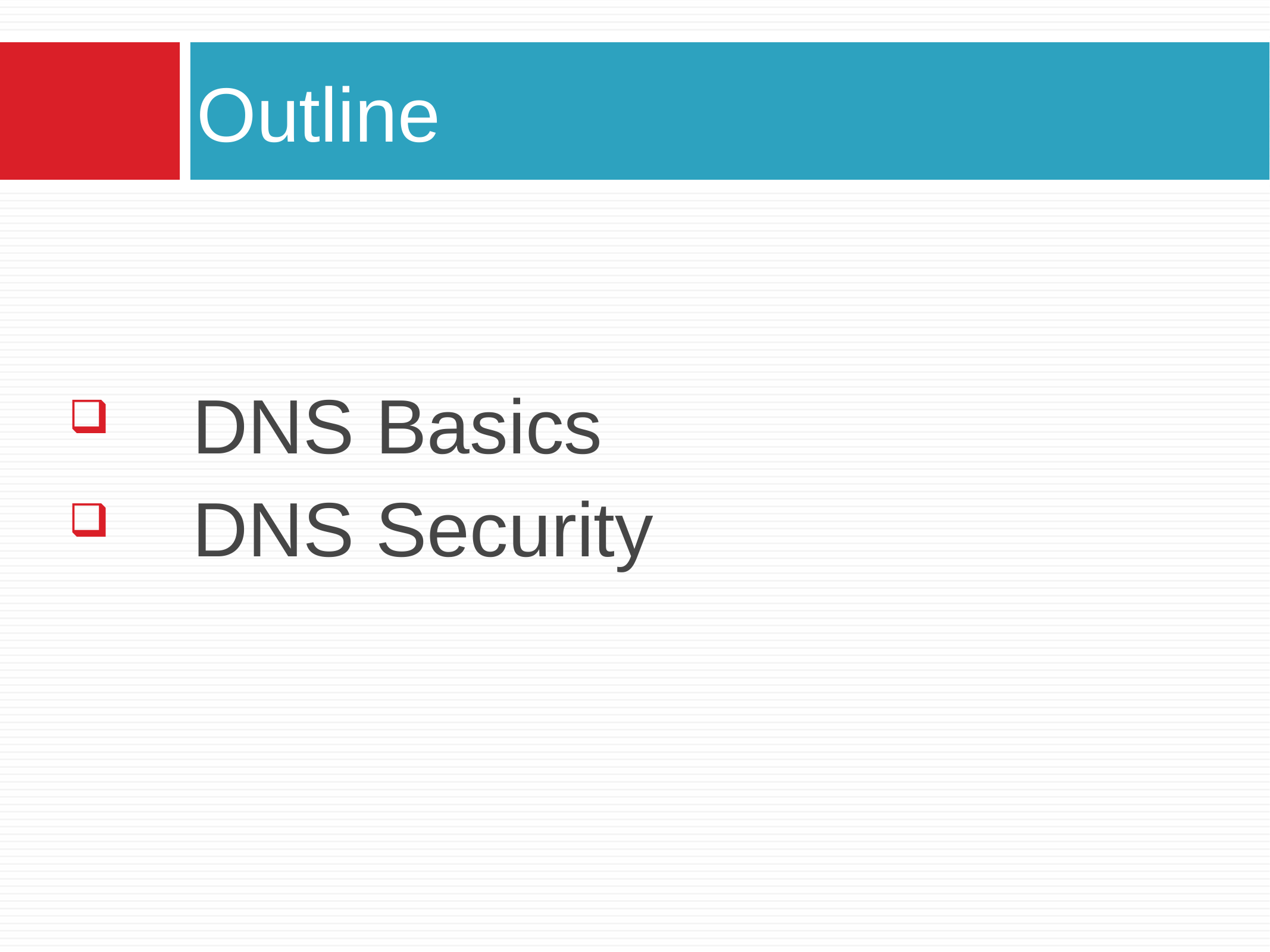

# Outline
45
DNS Basics
DNS Security